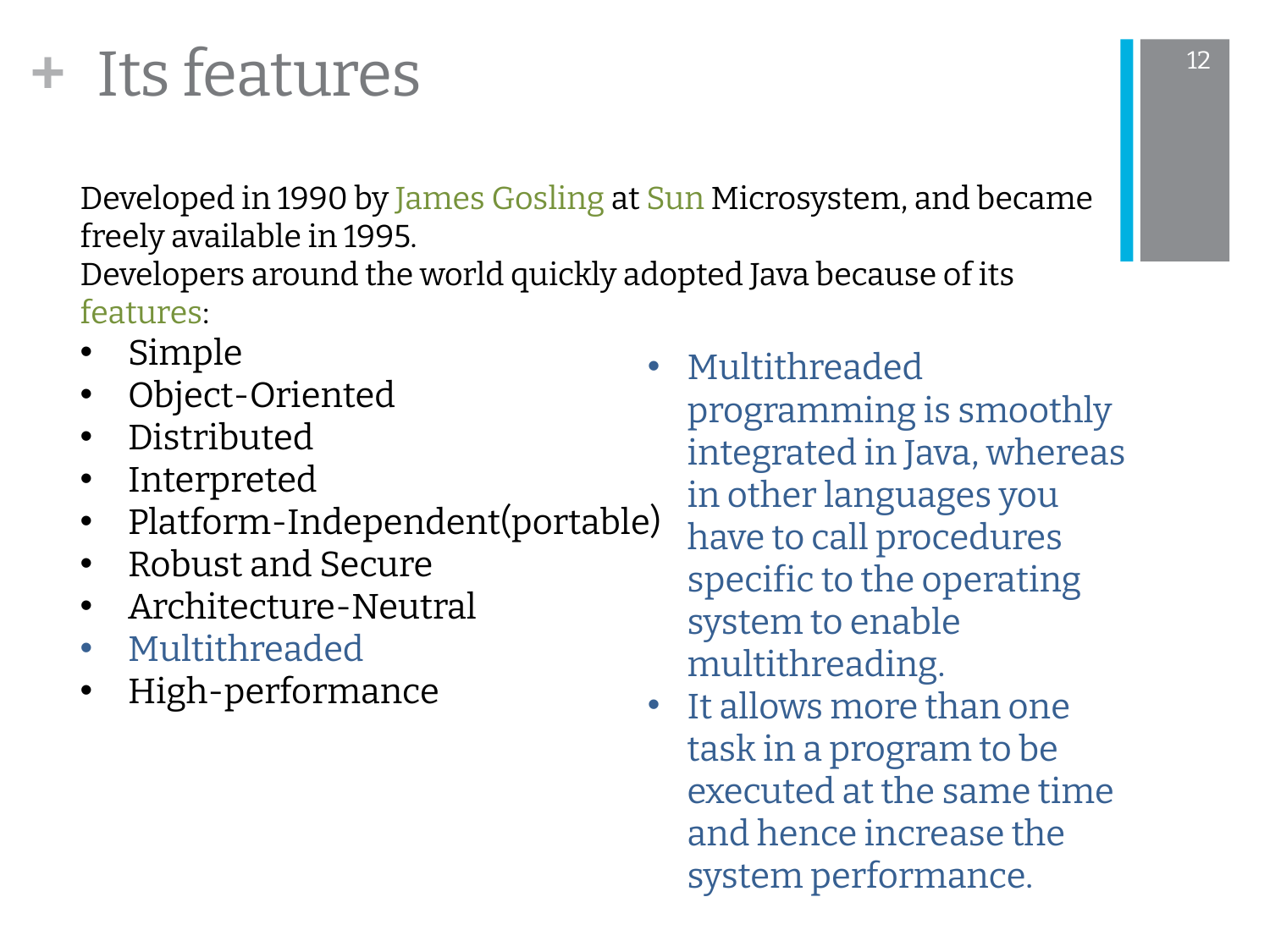

+
Its features

12

Developed in 1990 by James Gosling at Sun Microsystem, and became freely available in 1995.
Developers around the world quickly adopted Java because of its features:
Simple
Object-Oriented
Distributed
Interpreted
Platform-Independent(portable)
Robust and Secure
Architecture-Neutral
Multithreaded
High-performance
Multithreaded programming is smoothly integrated in Java, whereas in other languages you have to call procedures specific to the operating system to enable multithreading.
It allows more than one task in a program to be executed at the same time and hence increase the system performance.